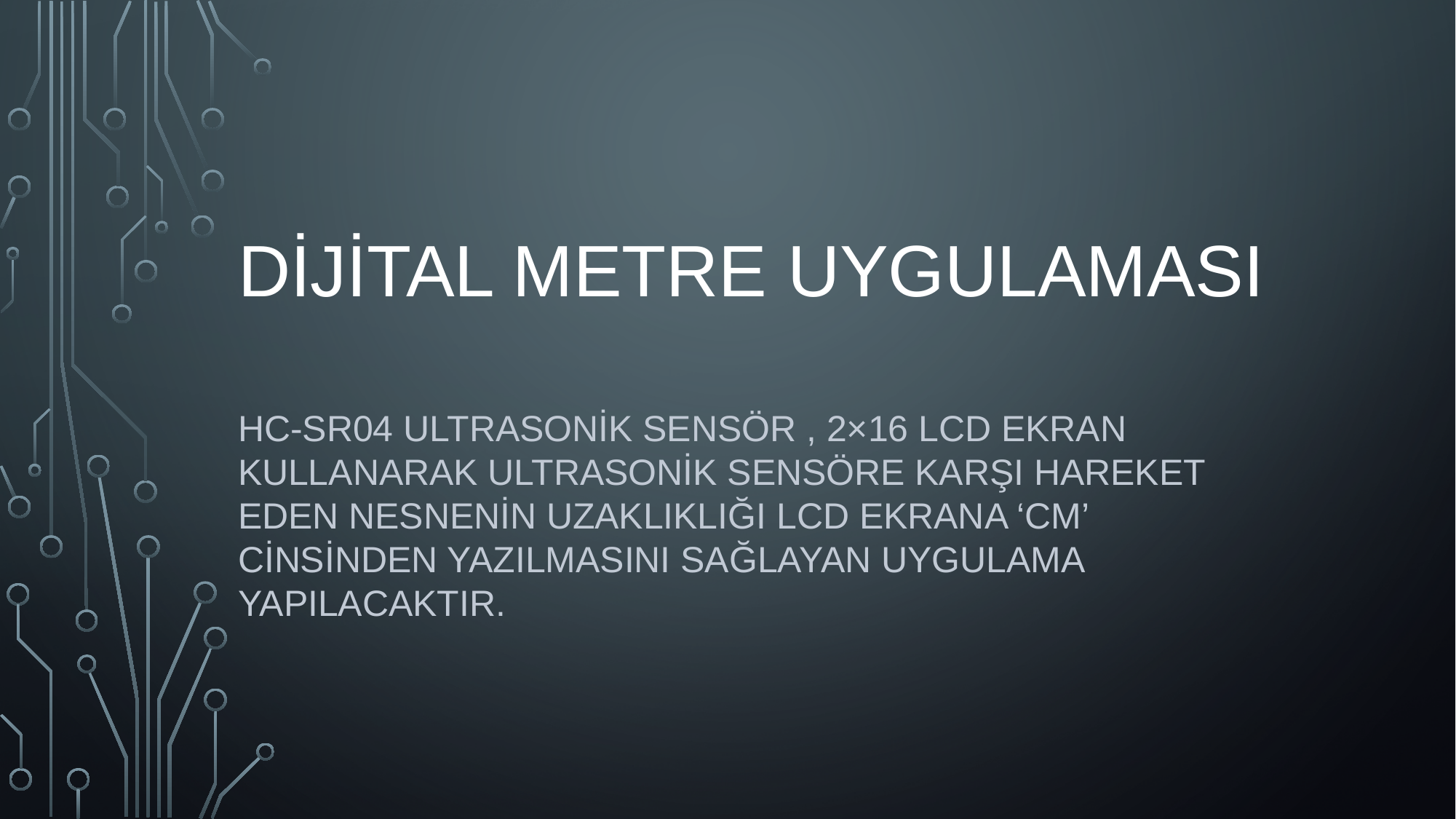

# Dijital metre uygulaması
HC-SR04 ultrasonik sensör , 2×16 LCD ekran kullanarak ultrasonik sensöre karşı hareket eden nesnenin uzaklıklığı lcd ekrana ‘cm’ cinsinden yazılmasını sağlayan uygulama yapılacaktır.